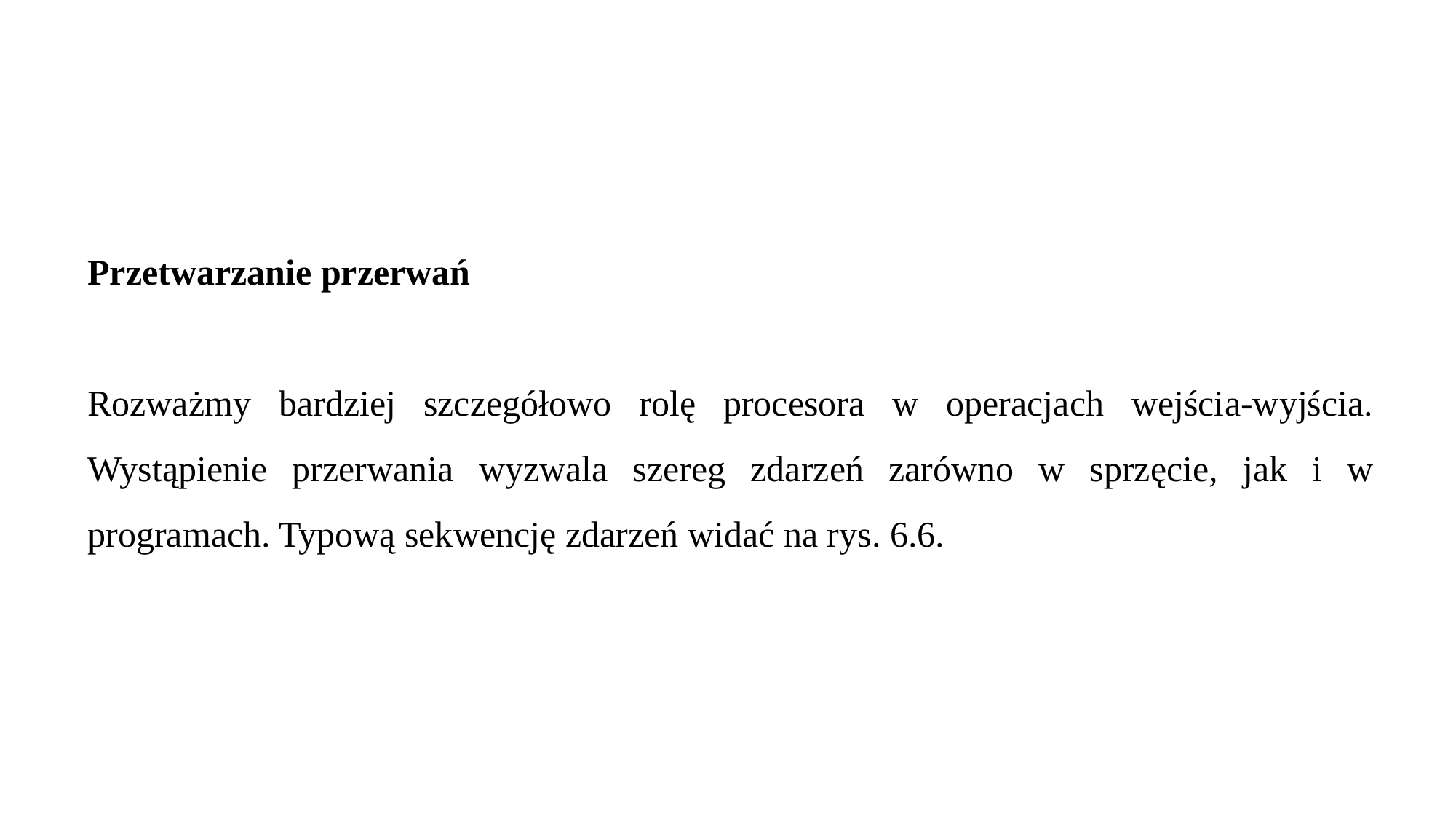

Przetwarzanie przerwań

Rozważmy bardziej szczegółowo rolę procesora w operacjach wejścia-wyjścia. Wystąpienie przerwania wyzwala szereg zdarzeń zarówno w sprzęcie, jak i w programach. Typową sekwencję zdarzeń widać na rys. 6.6.